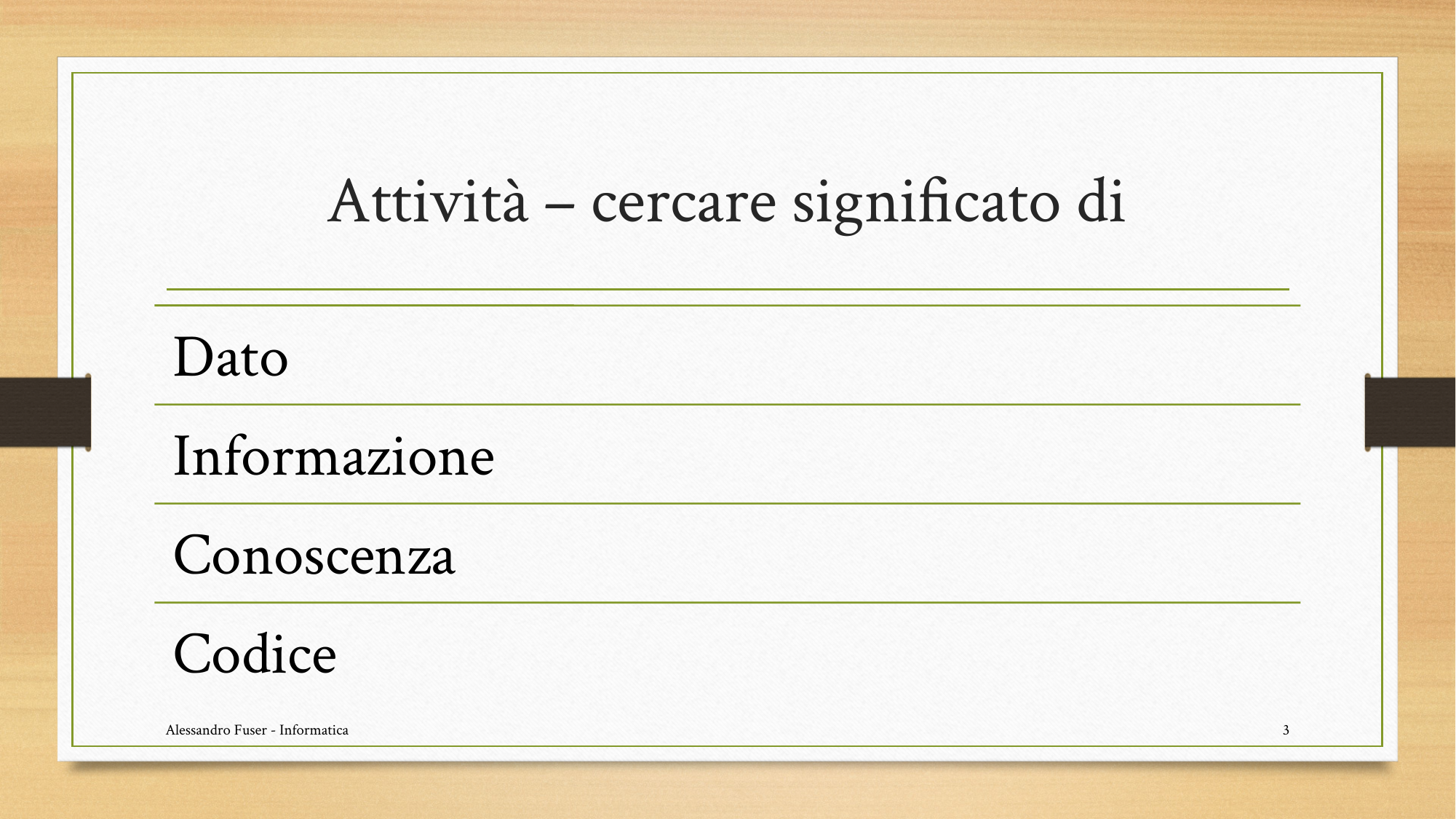

# Attività – cercare significato di
Dato
Informazione
Conoscenza
Codice
Alessandro Fuser - Informatica
3